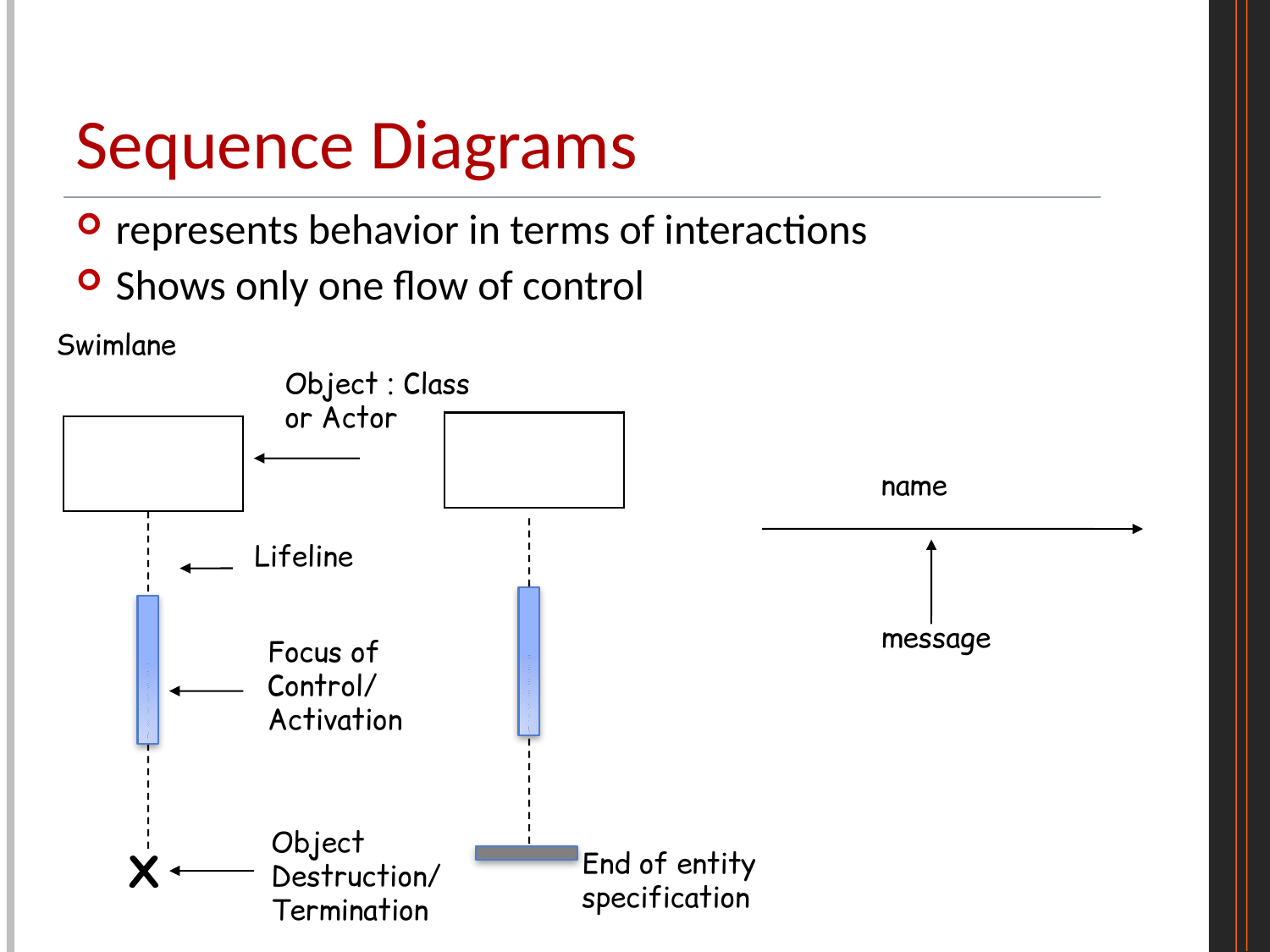

# Sequence Diagrams
represents behavior in terms of interactions
Shows only one flow of control

Swimlane
Object : Class
or Actor

name

Lifeline

message
Focus of
Control/
Activation

Object
Destruction/
Termination
X
End of entity
specification